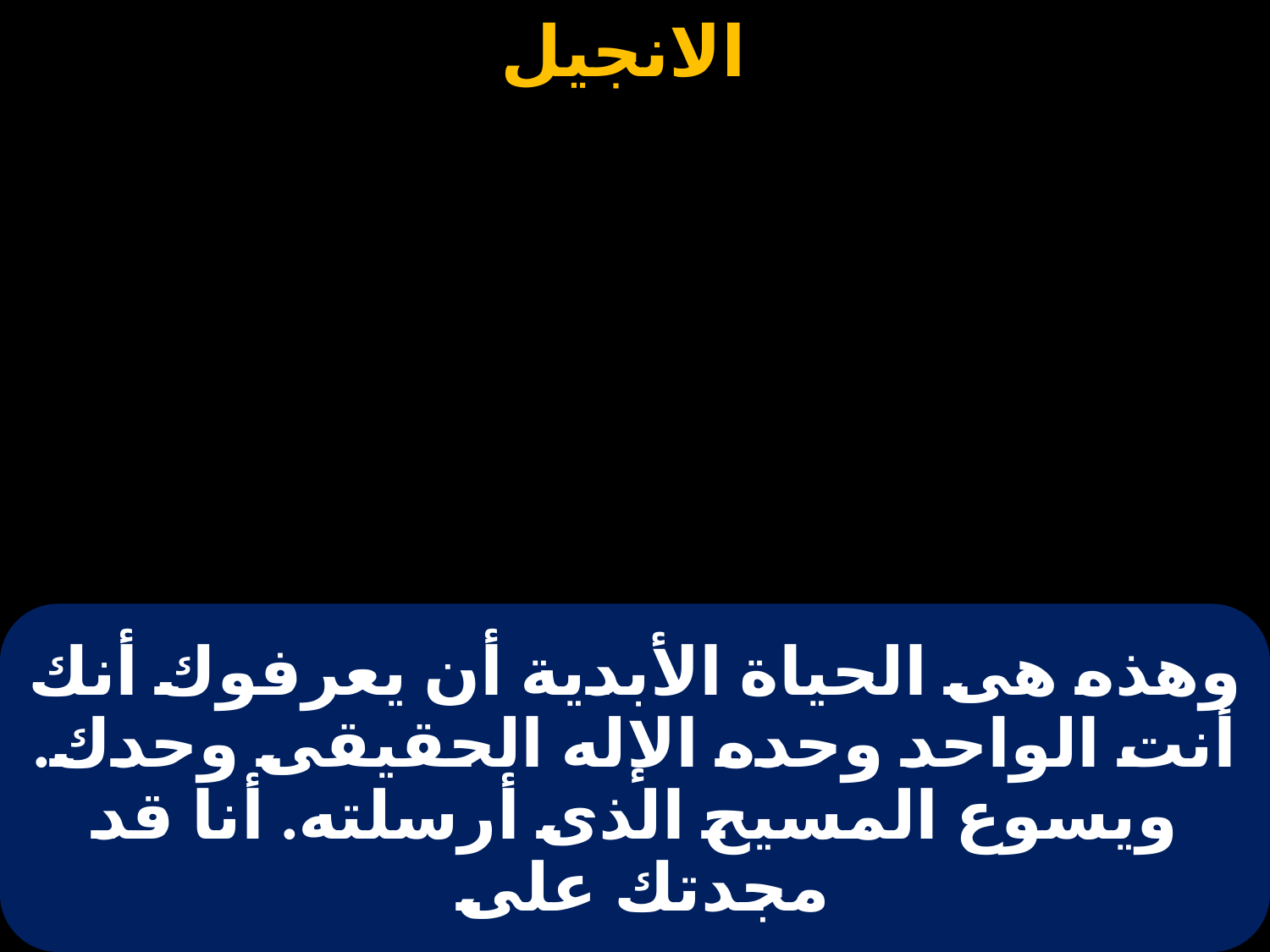

# وهذه هى الحياة الأبدية أن يعرفوك أنك أنت الواحد وحده الإله الحقيقى وحدك. ويسوع المسيح الذى أرسلته. أنا قد مجدتك على